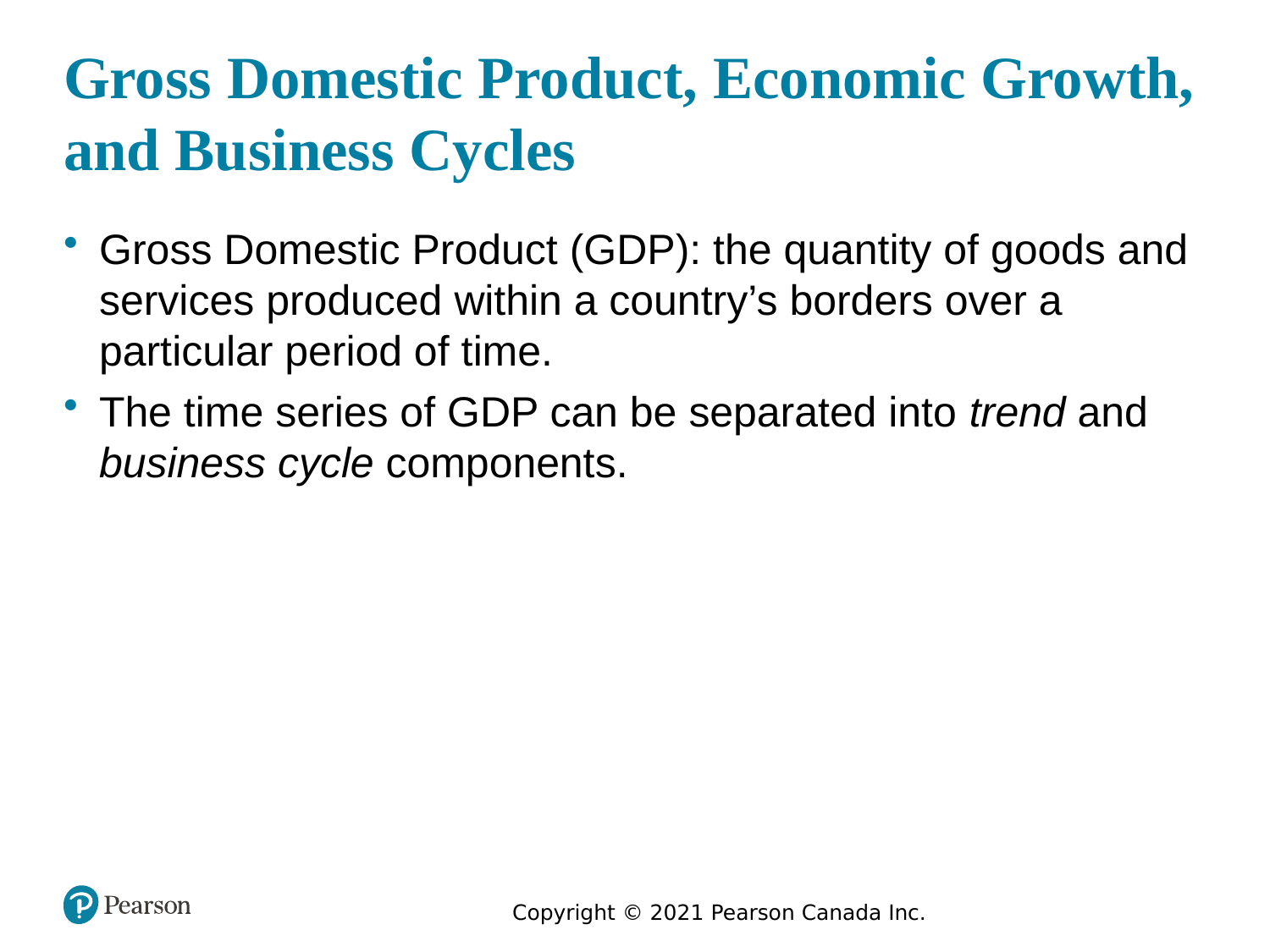

# Gross Domestic Product, Economic Growth, and Business Cycles
Gross Domestic Product (GDP): the quantity of goods and services produced within a country’s borders over a particular period of time.
The time series of GDP can be separated into trend and business cycle components.